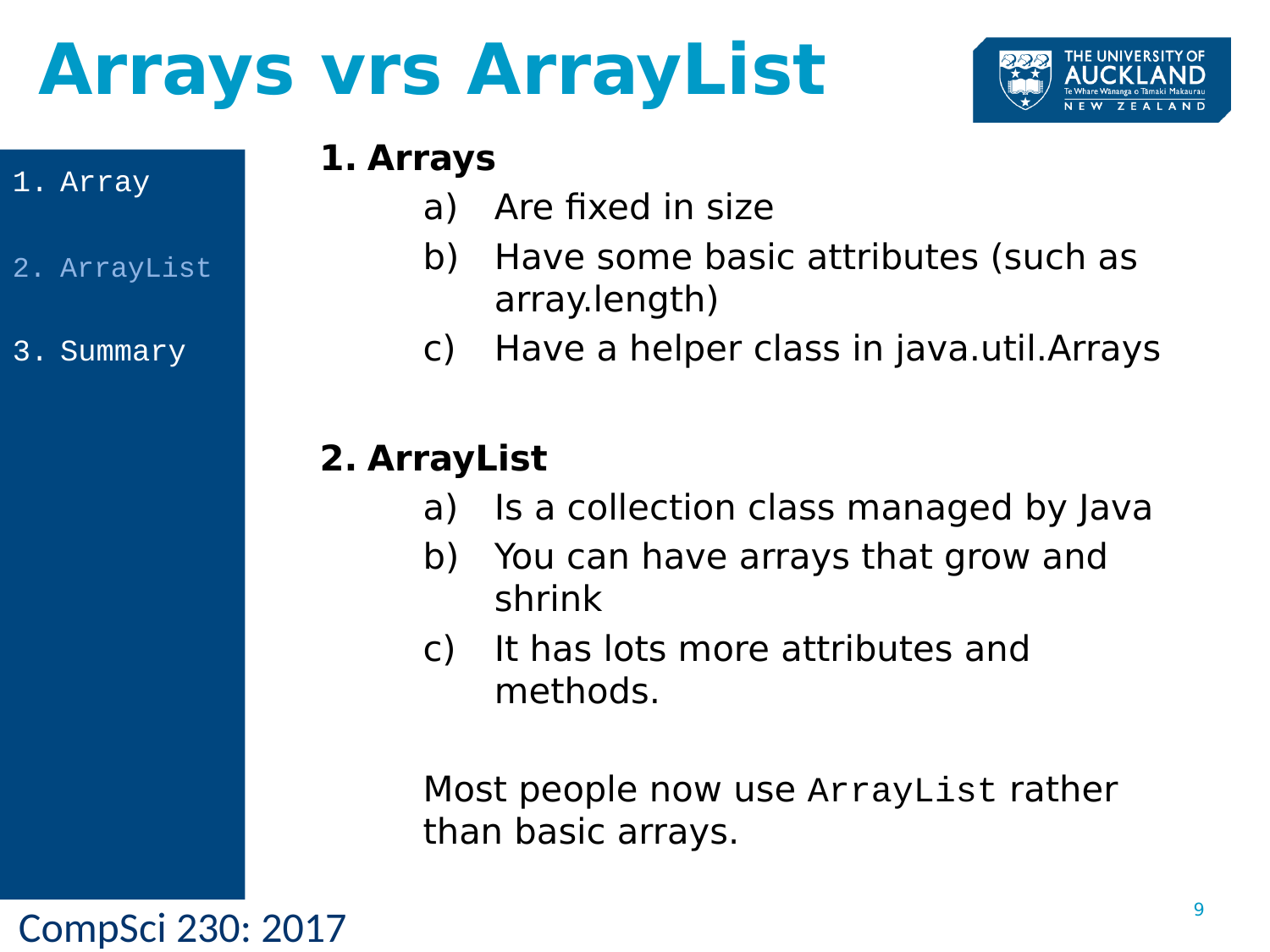

Arrays vrs ArrayList
Arrays
Are fixed in size
Have some basic attributes (such as array.length)
Have a helper class in java.util.Arrays

ArrayList
Is a collection class managed by Java
You can have arrays that grow and shrink
It has lots more attributes and methods.

Most people now use ArrayList rather than basic arrays.

Array

ArrayList

Summary

9